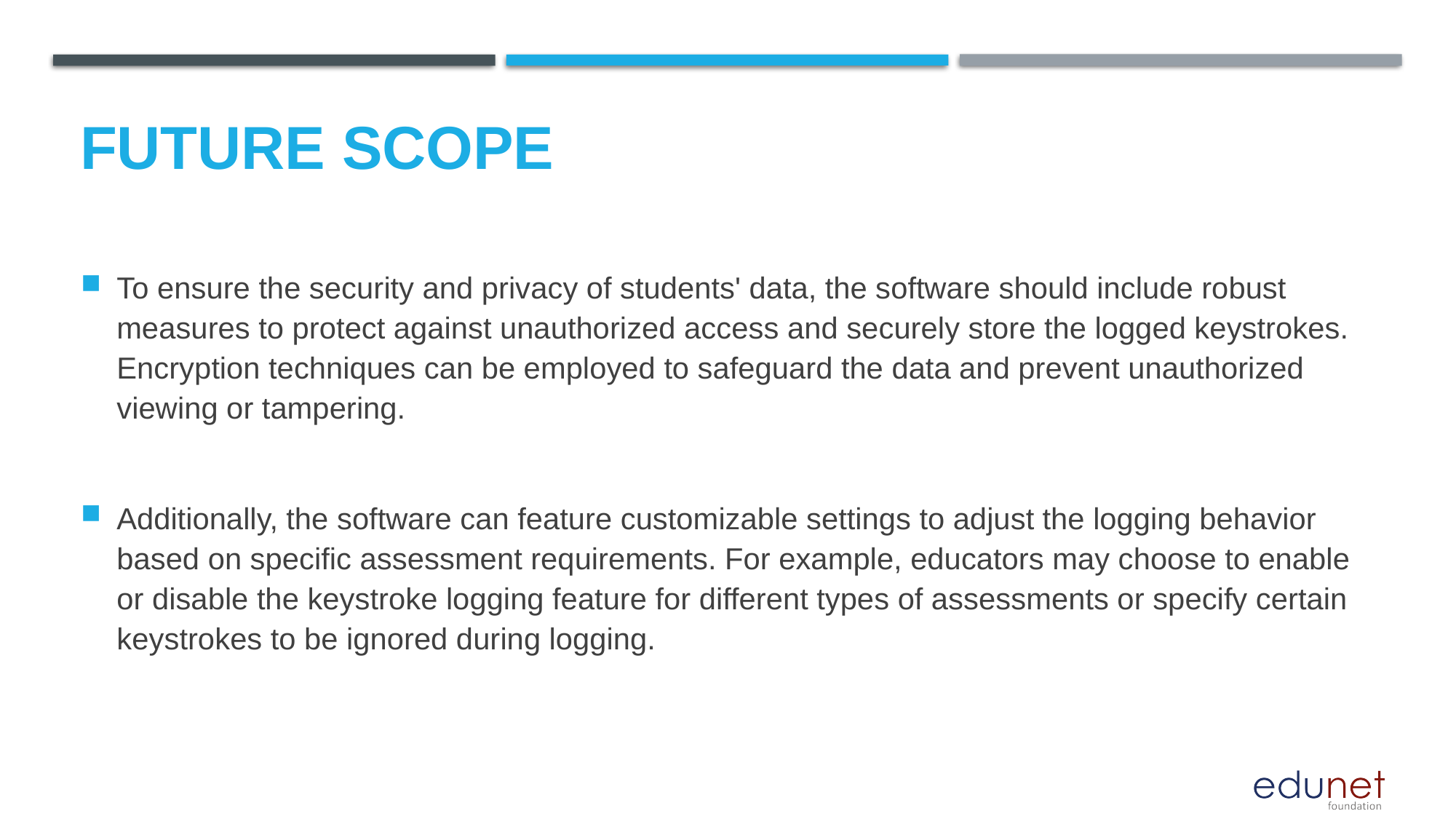

Future scope

To ensure the security and privacy of students' data, the software should include robust measures to protect against unauthorized access and securely store the logged keystrokes. Encryption techniques can be employed to safeguard the data and prevent unauthorized viewing or tampering.

Additionally, the software can feature customizable settings to adjust the logging behavior based on specific assessment requirements. For example, educators may choose to enable or disable the keystroke logging feature for different types of assessments or specify certain keystrokes to be ignored during logging.